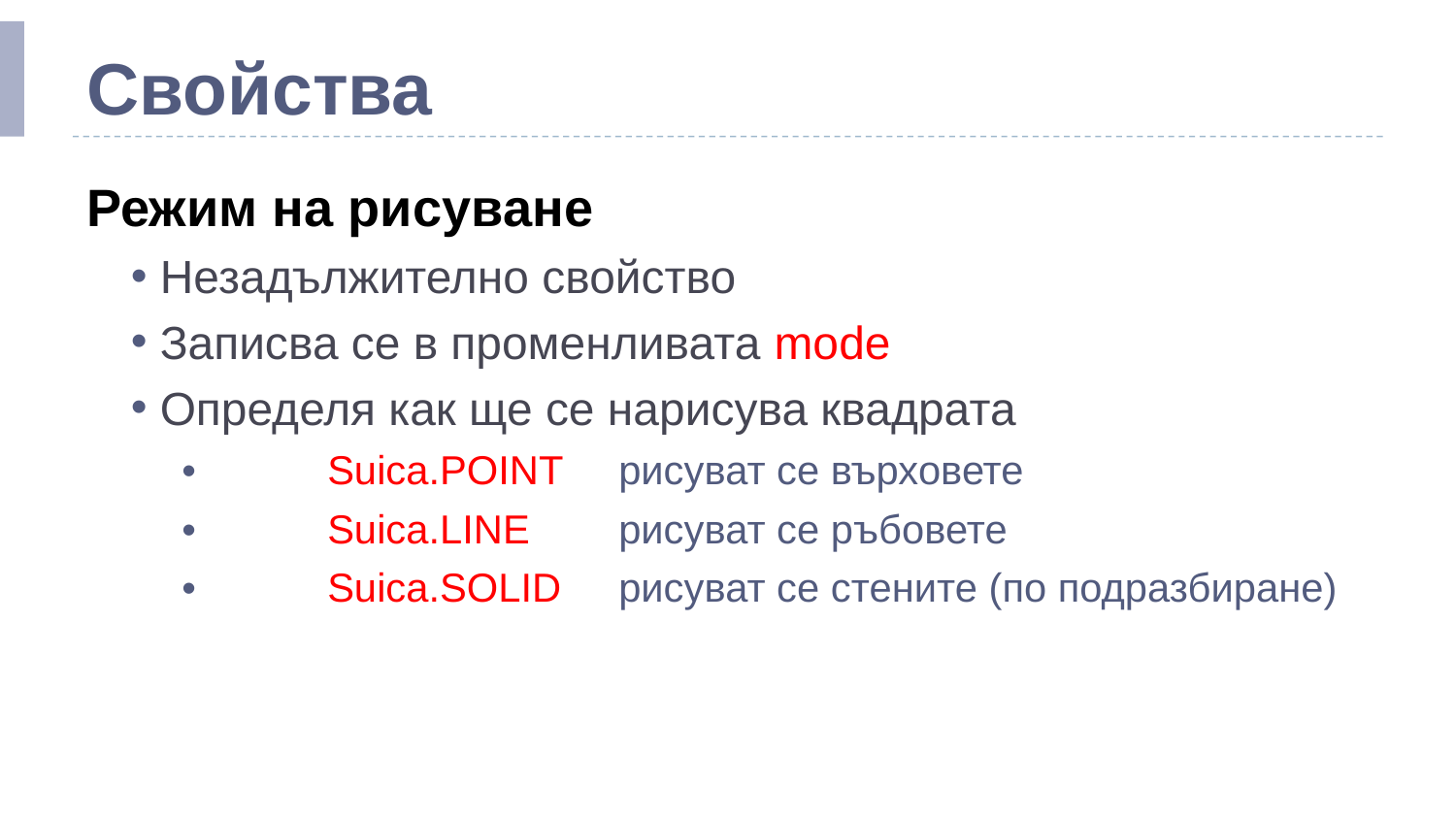

# Свойства
Режим на рисуване
Незадължително свойство
Записва се в променливата mode
Определя как ще се нарисува квадрата
•	Suica.POINT	рисуват се върховете
•	Suica.LINE	рисуват се ръбовете
•	Suica.SOLID	рисуват се стените (по подразбиране)